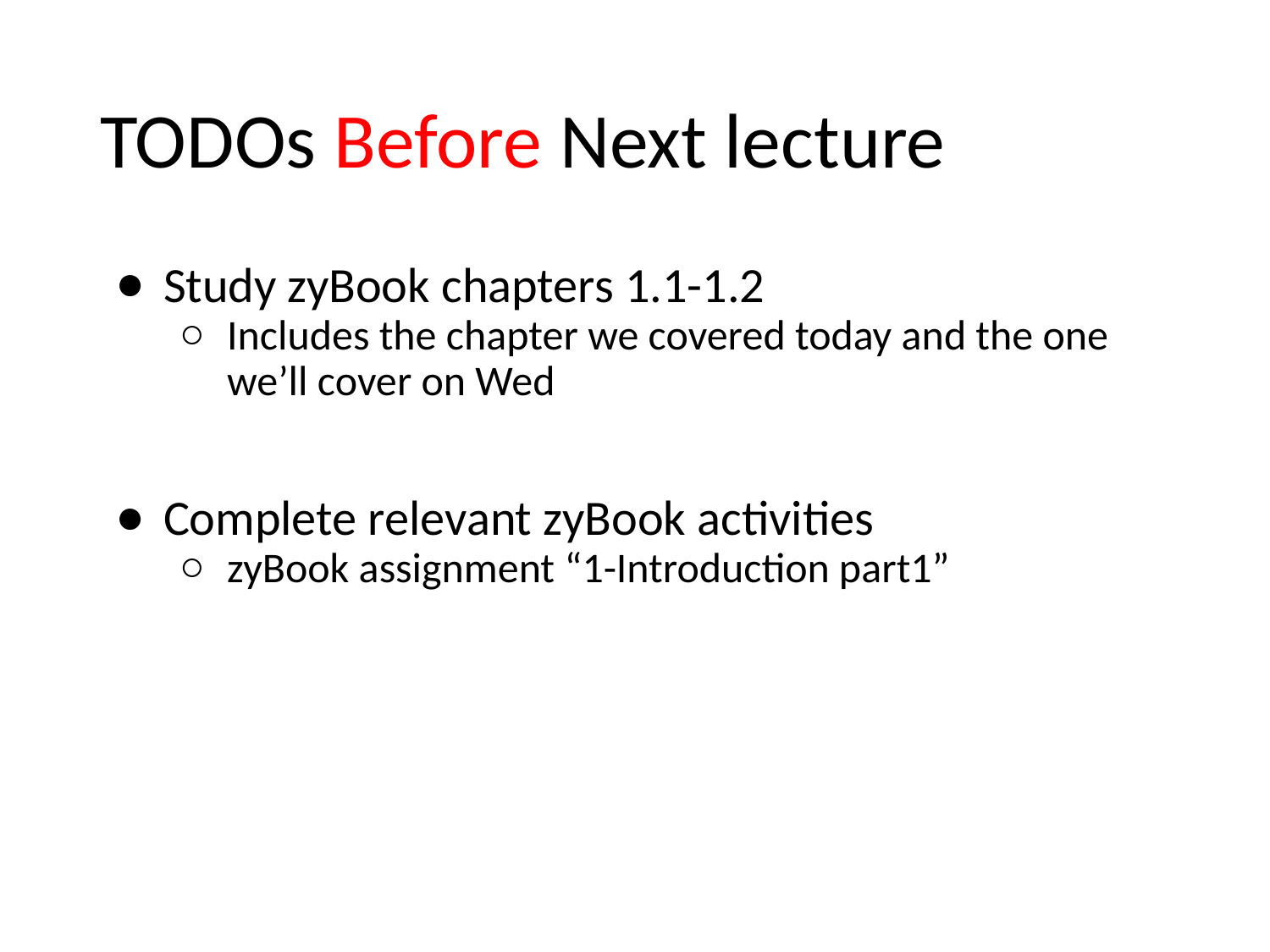

# TODOs Before Next lecture
Study zyBook chapters 1.1-1.2
Includes the chapter we covered today and the one we’ll cover on Wed

Complete relevant zyBook activities
zyBook assignment “1-Introduction part1”